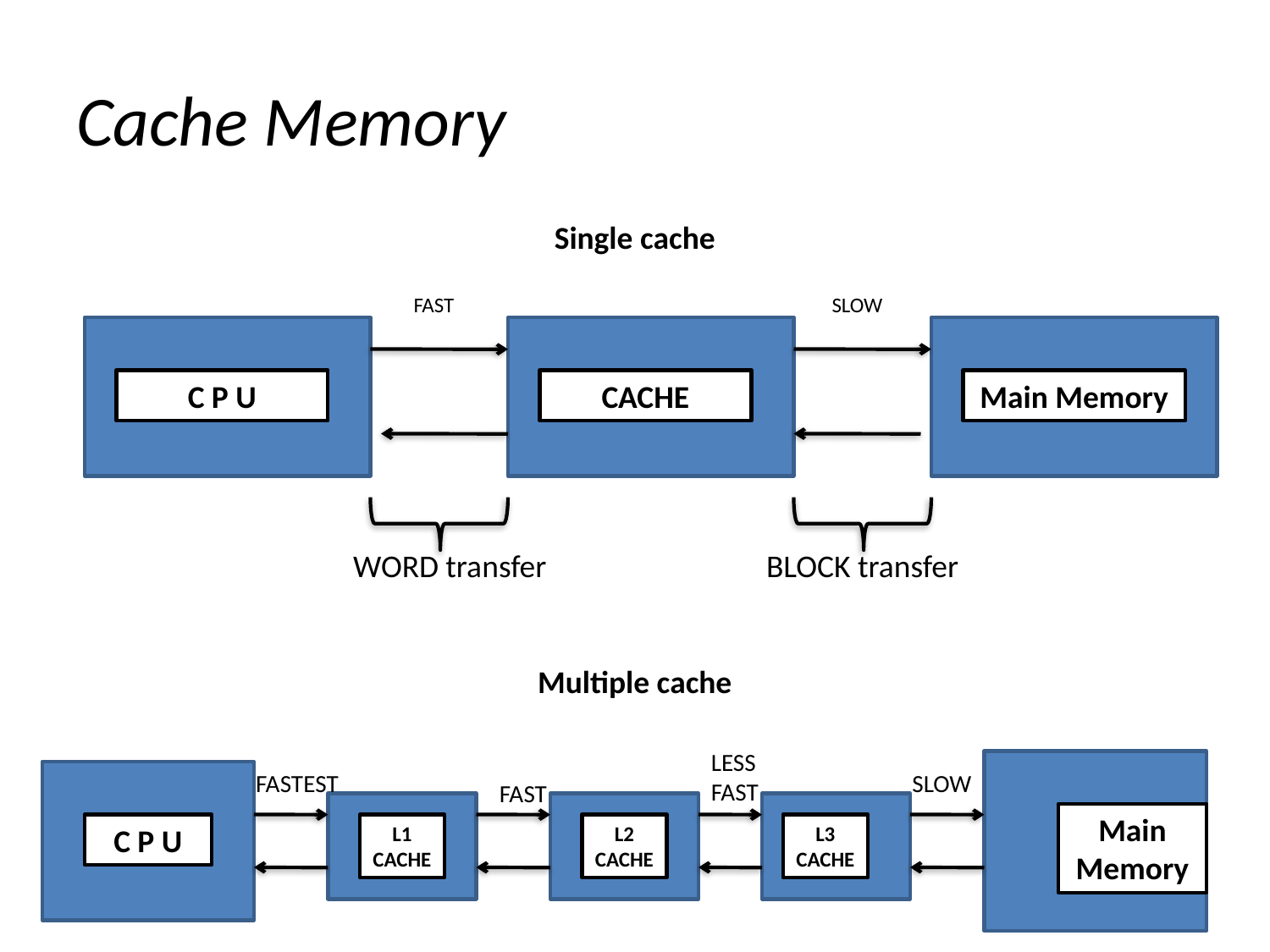

# Cache Memory
Single cache
FAST
SLOW

C P U
CACHE
Main Memory

WORD transfer
BLOCK transfer
Multiple cache
LESS FAST

FASTEST
SLOW
FAST

Main Memory
C P U
L1 CACHE
L2 CACHE
L3 CACHE